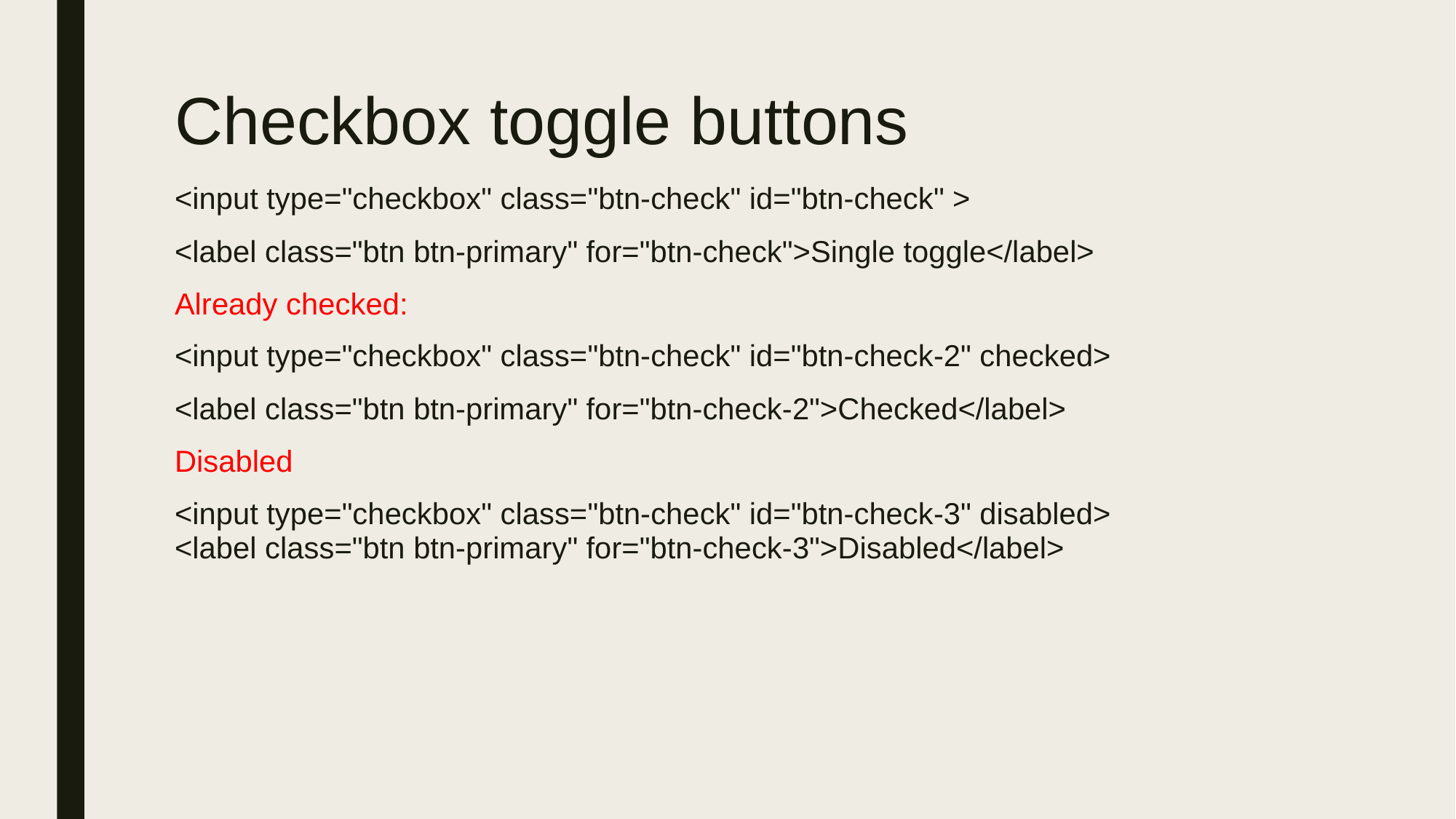

# Checkbox toggle buttons
<input type="checkbox" class="btn-check" id="btn-check" >
<label class="btn btn-primary" for="btn-check">Single toggle</label>
Already checked:
<input type="checkbox" class="btn-check" id="btn-check-2" checked>
<label class="btn btn-primary" for="btn-check-2">Checked</label>
Disabled
<input type="checkbox" class="btn-check" id="btn-check-3" disabled>
<label class="btn btn-primary" for="btn-check-3">Disabled</label>